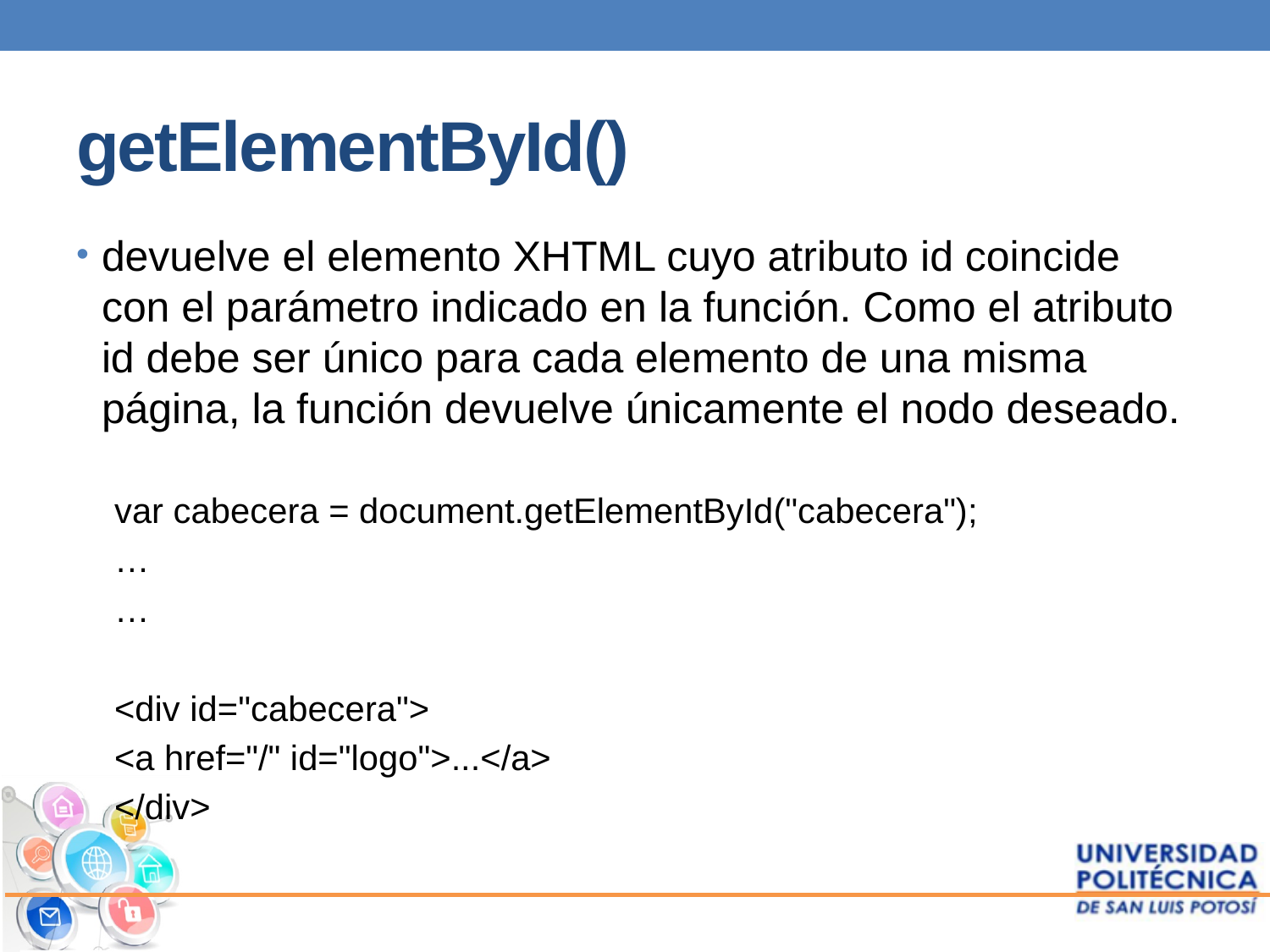

# getElementById()
devuelve el elemento XHTML cuyo atributo id coincide con el parámetro indicado en la función. Como el atributo id debe ser único para cada elemento de una misma página, la función devuelve únicamente el nodo deseado.

var cabecera = document.getElementById("cabecera");
…
…

<div id="cabecera">
<a href="/" id="logo">...</a>
</div>